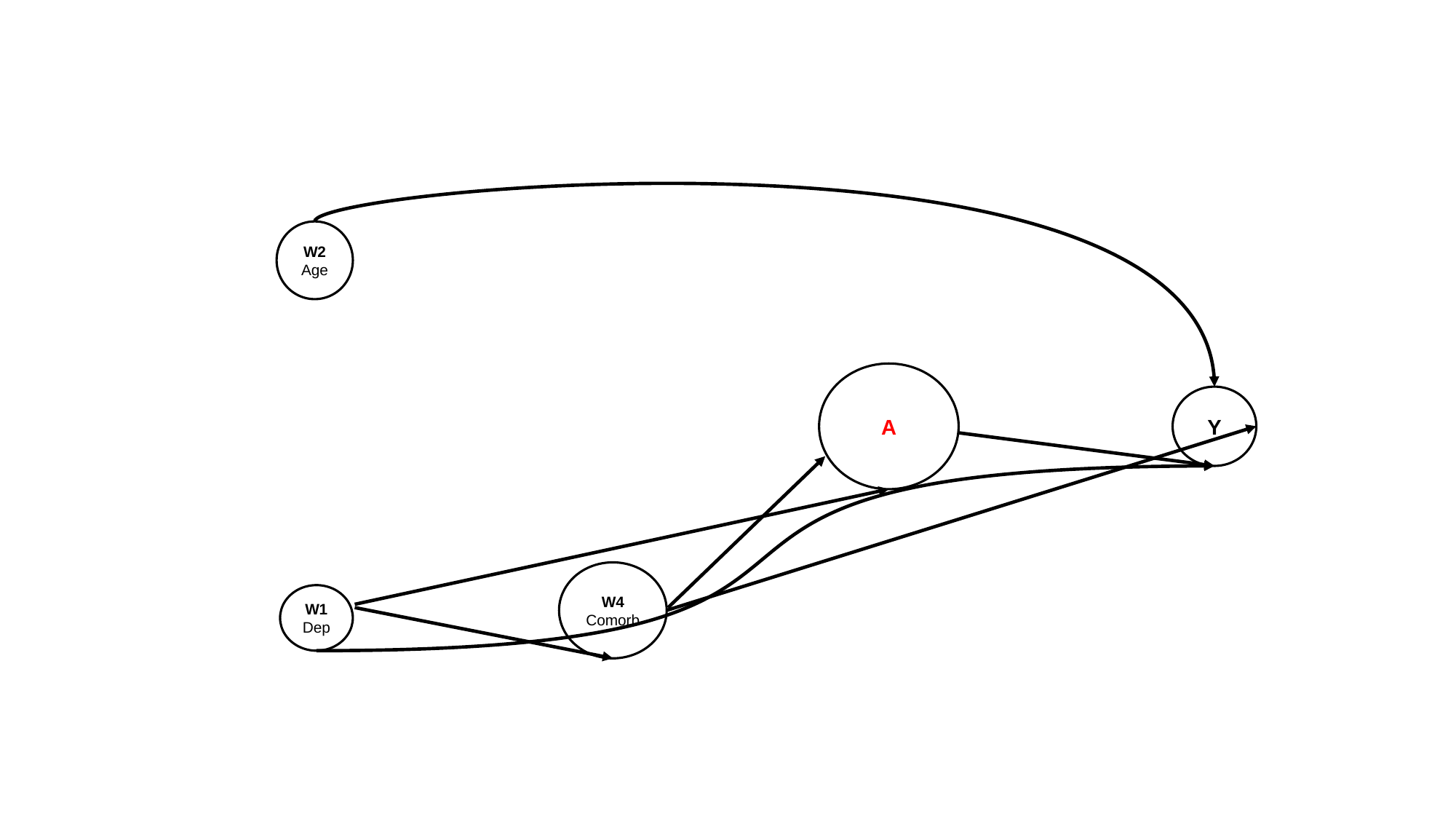

W2
Age
A
Y
W4
Comorb
W1
Dep